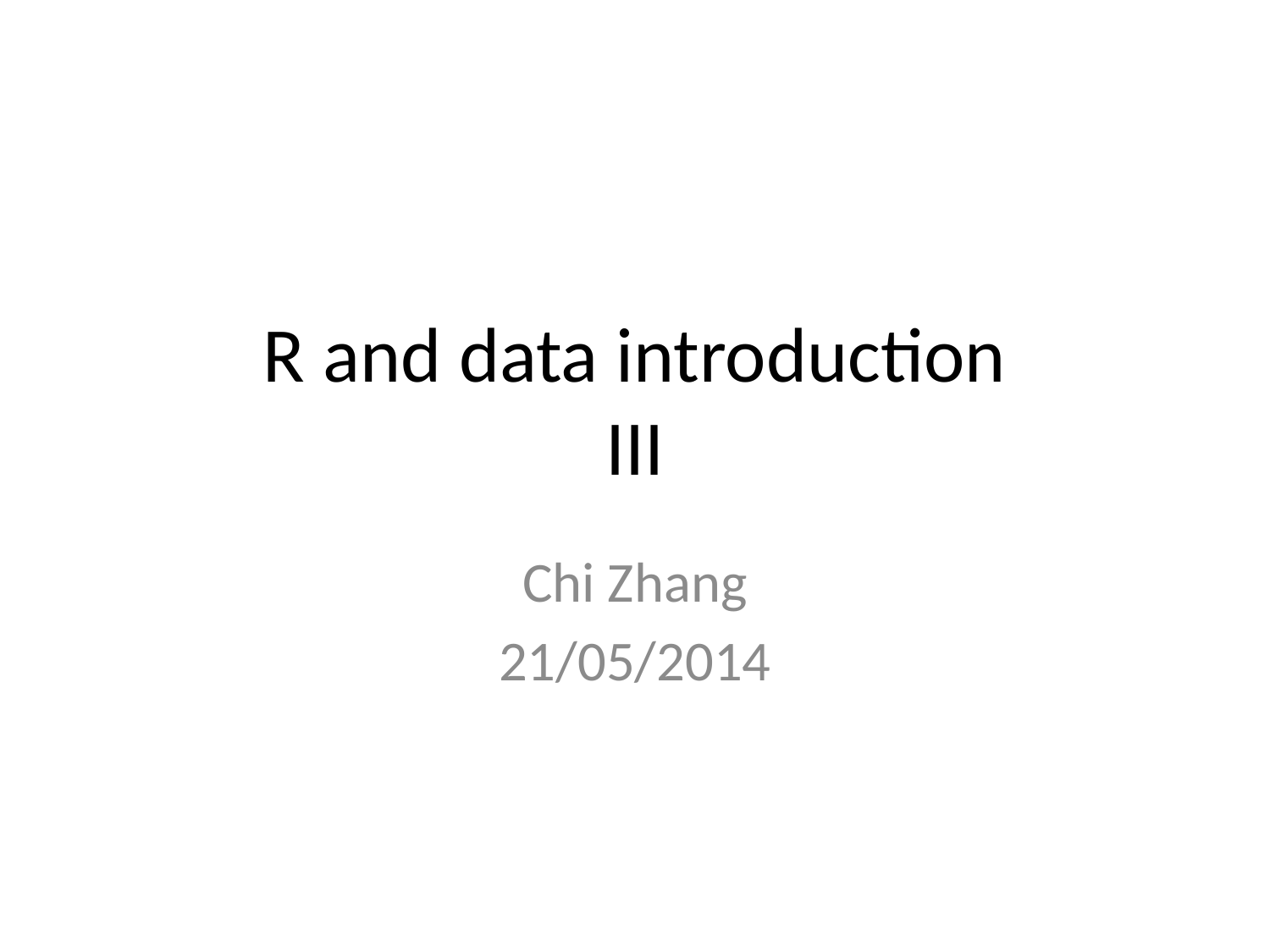

# R and data introduction III
Chi Zhang
21/05/2014